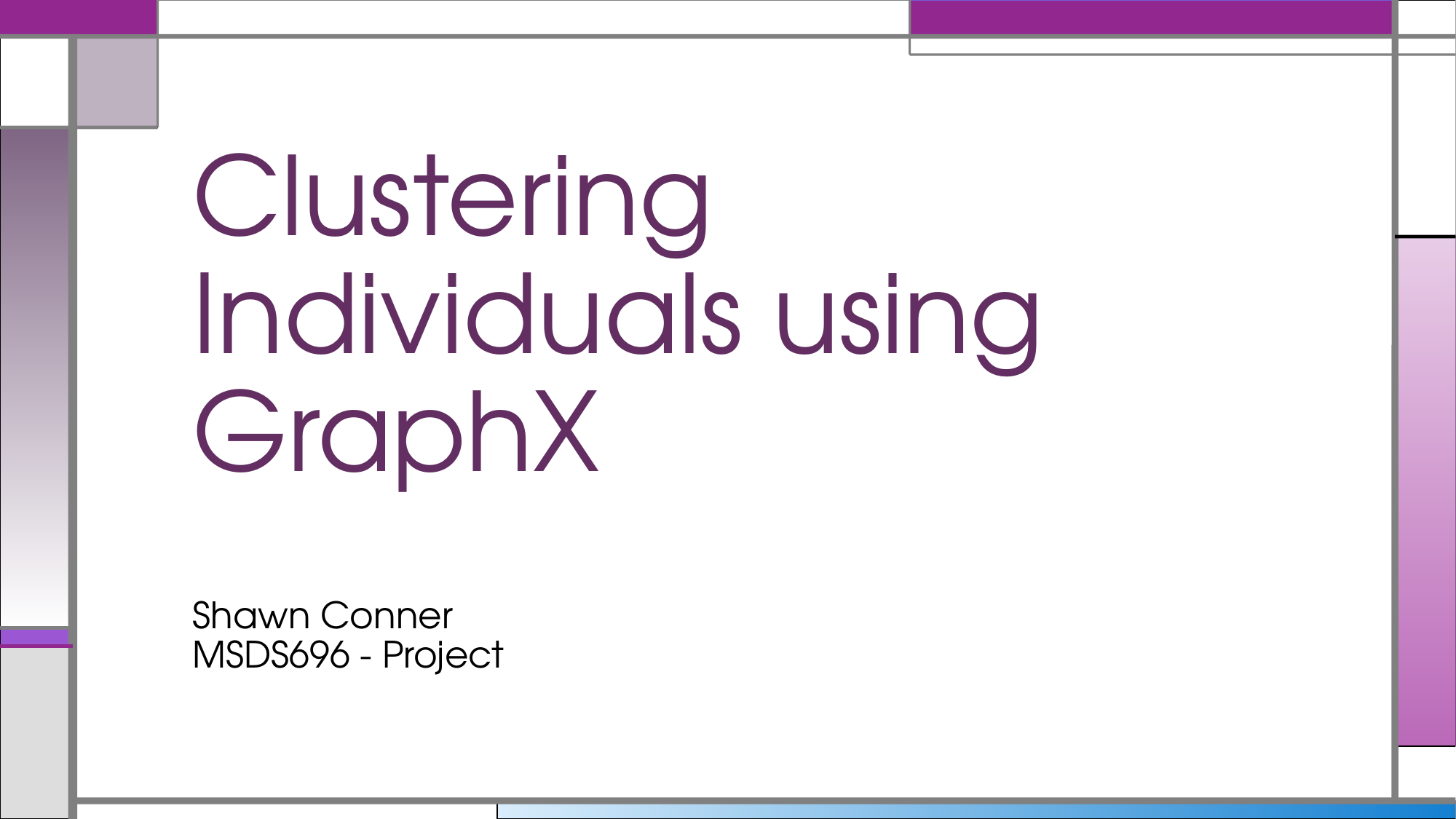

# Clustering Individuals using GraphX
Shawn Conner
MSDS696 - Project